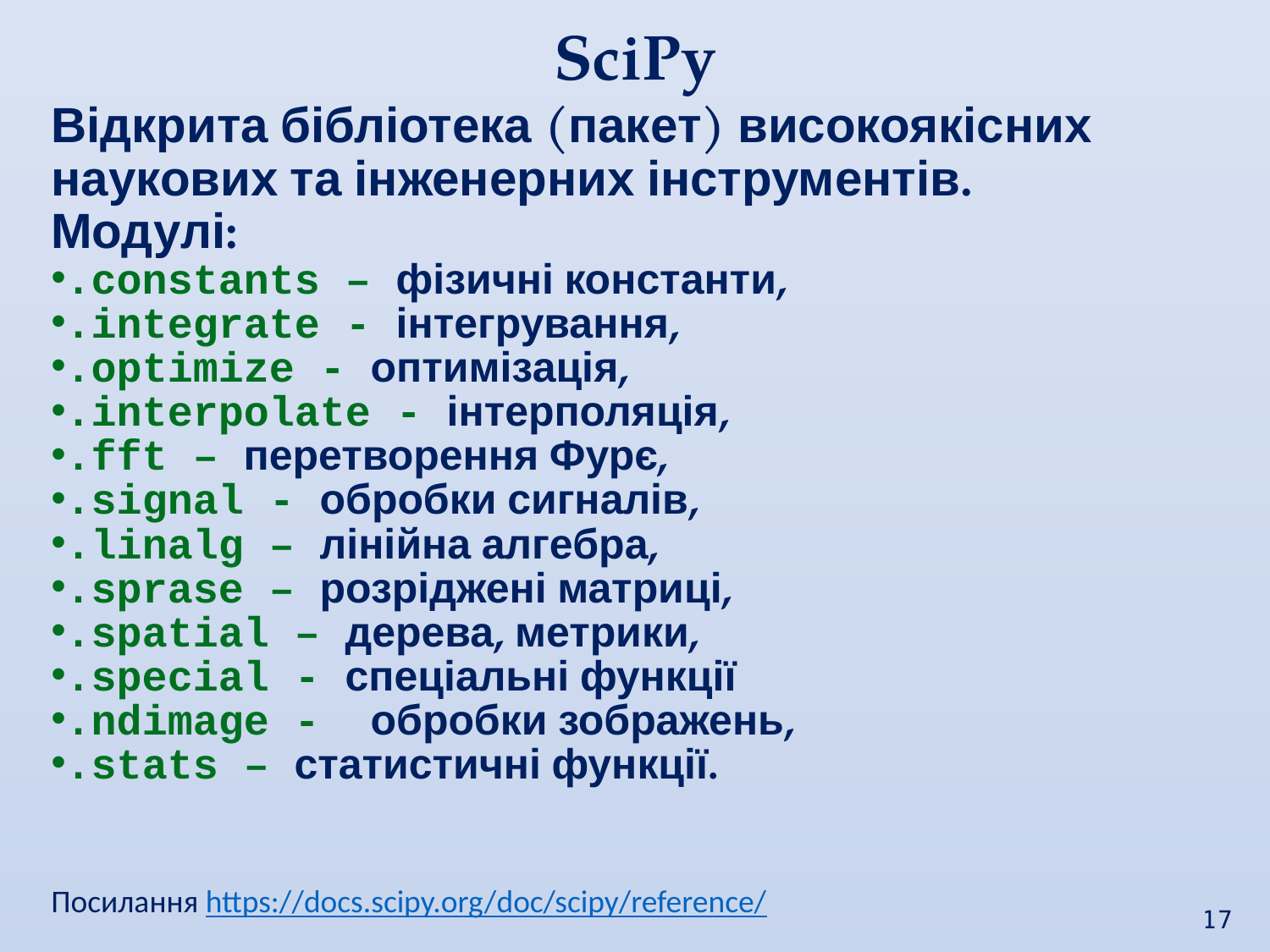

SciPy
Відкрита бібліотека (пакет) високоякісних наукових та інженерних інструментів.
Модулі:
.constants – фізичні константи,
.integrate - інтегрування,
.optimize - оптимізація,
.interpolate - інтерполяція,
.fft – перетворення Фурє,
.signal - обробки сигналів,
.linalg – лінійна алгебра,
.sprase – розріджені матриці,
.spatial – дерева, метрики,
.special - спеціальні функції
.ndimage -  обробки зображень,
.stats – статистичні функції.
17
| Посилання https://docs.scipy.org/doc/scipy/reference/ |
| --- |